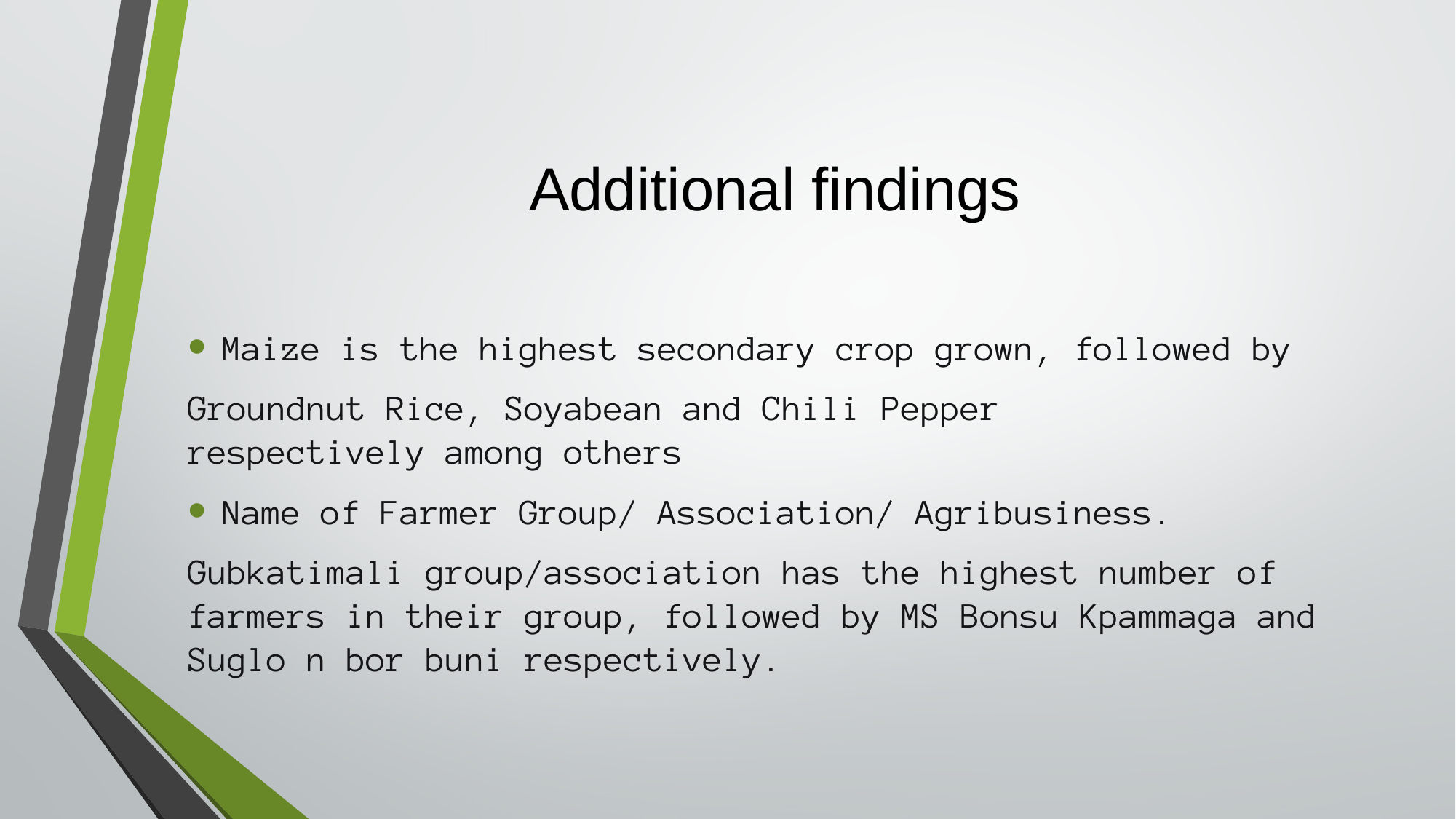

# Additional findings
Maize is the highest secondary crop grown, followed by
Groundnut Rice, Soyabean and Chili Pepper respectively among others
Name of Farmer Group/ Association/ Agribusiness.
Gubkatimali group/association has the highest number of farmers in their group, followed by MS Bonsu Kpammaga and  Suglo n bor buni respectively.